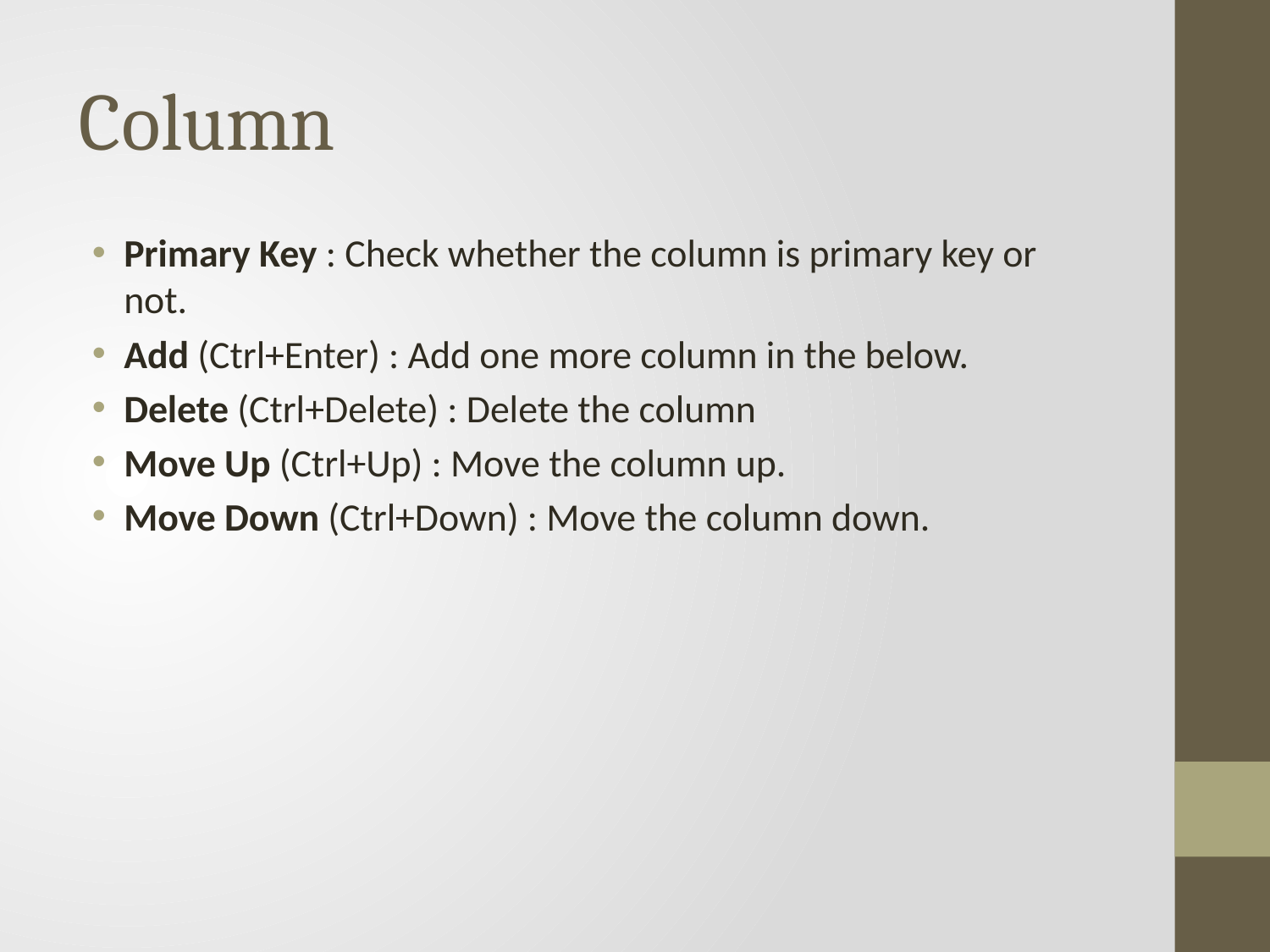

# Column
Primary Key : Check whether the column is primary key or not.
Add (Ctrl+Enter) : Add one more column in the below.
Delete (Ctrl+Delete) : Delete the column
Move Up (Ctrl+Up) : Move the column up.
Move Down (Ctrl+Down) : Move the column down.